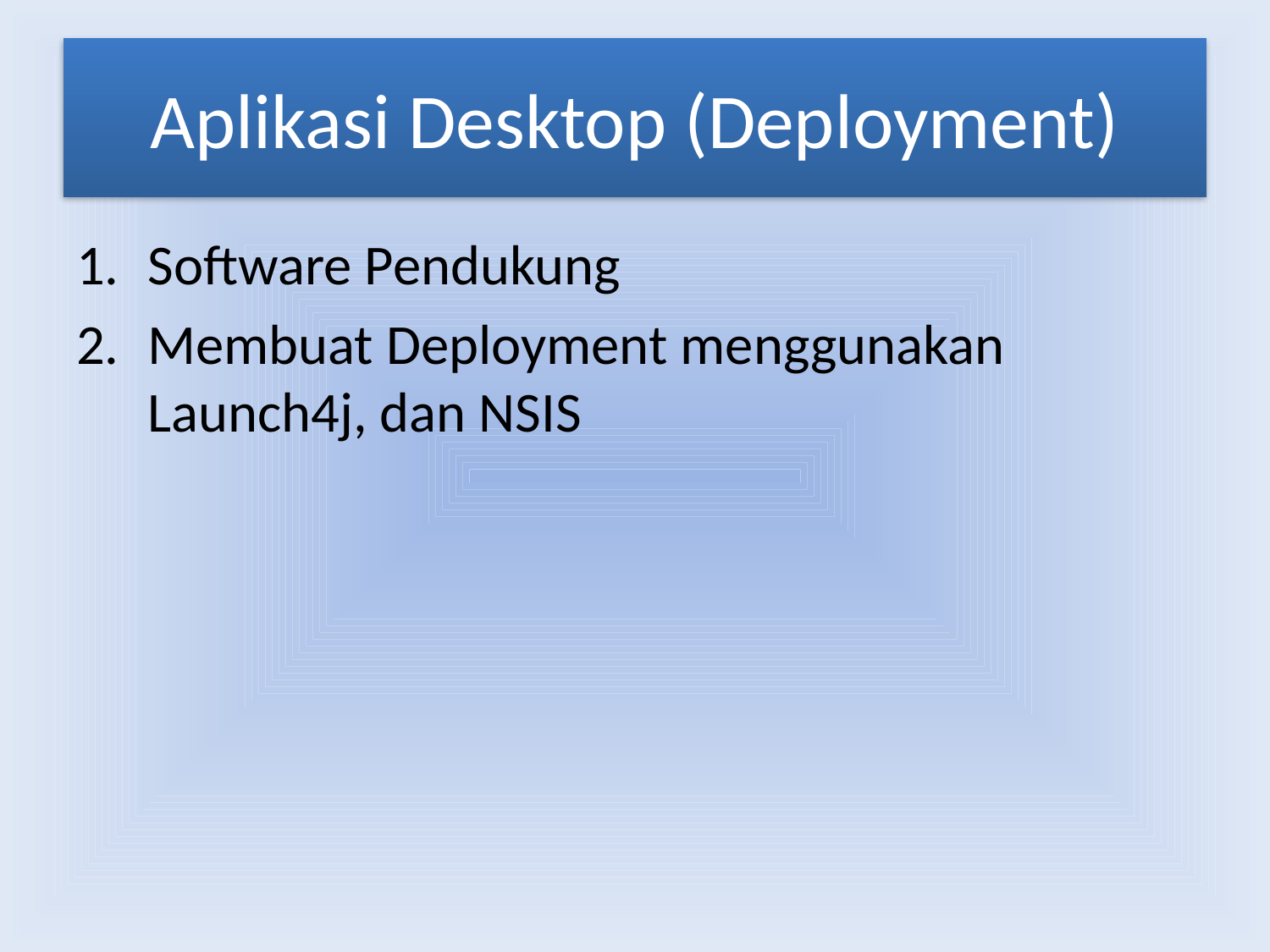

# Aplikasi Desktop (Deployment)
Software Pendukung
Membuat Deployment menggunakan Launch4j, dan NSIS